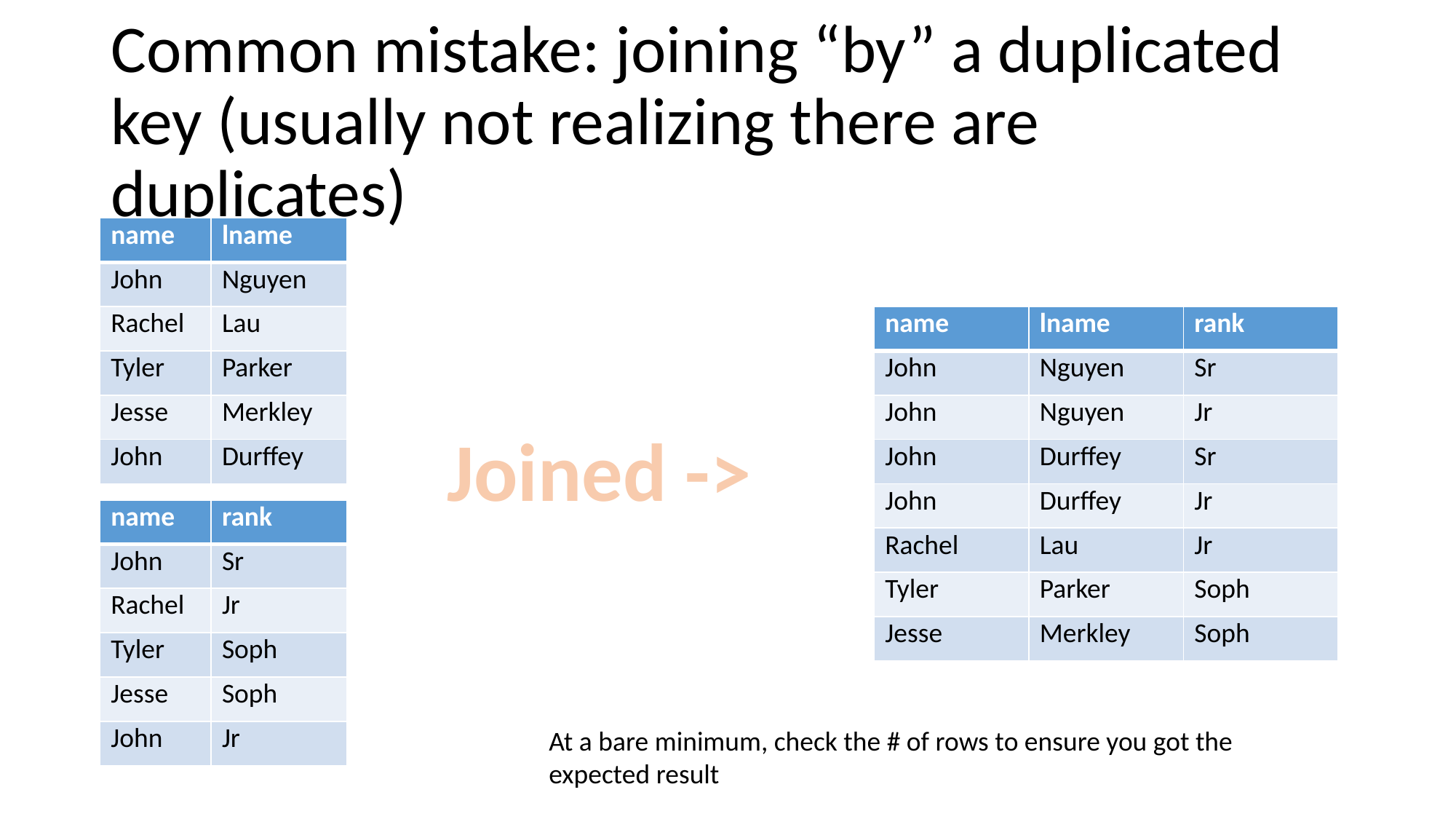

# Common mistake: joining “by” a duplicated key (usually not realizing there are duplicates)
| name | lname |
| --- | --- |
| John | Nguyen |
| Rachel | Lau |
| Tyler | Parker |
| Jesse | Merkley |
| John | Durffey |
| name | lname | rank |
| --- | --- | --- |
| John | Nguyen | Sr |
| John | Nguyen | Jr |
| John | Durffey | Sr |
| John | Durffey | Jr |
| Rachel | Lau | Jr |
| Tyler | Parker | Soph |
| Jesse | Merkley | Soph |
Joined ->
| name | rank |
| --- | --- |
| John | Sr |
| Rachel | Jr |
| Tyler | Soph |
| Jesse | Soph |
| John | Jr |
At a bare minimum, check the # of rows to ensure you got the expected result